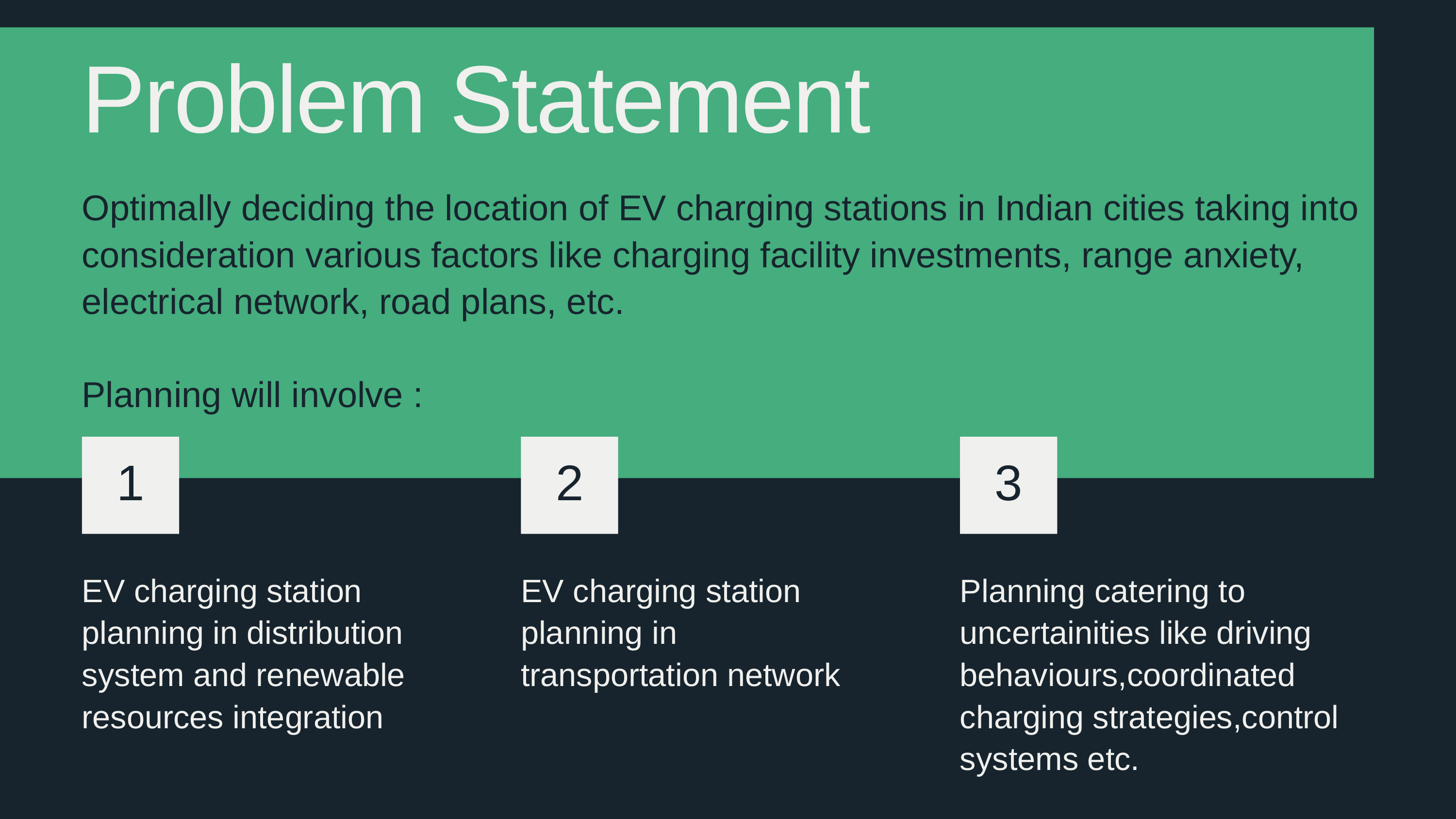

Problem Statement
Optimally deciding the location of EV charging stations in Indian cities taking into consideration various factors like charging facility investments, range anxiety, electrical network, road plans, etc.

Planning will involve :

1

2

3
EV charging station planning in distribution system and renewable resources integration
EV charging station planning in transportation network
Planning catering to uncertainities like driving behaviours,coordinated charging strategies,control systems etc.